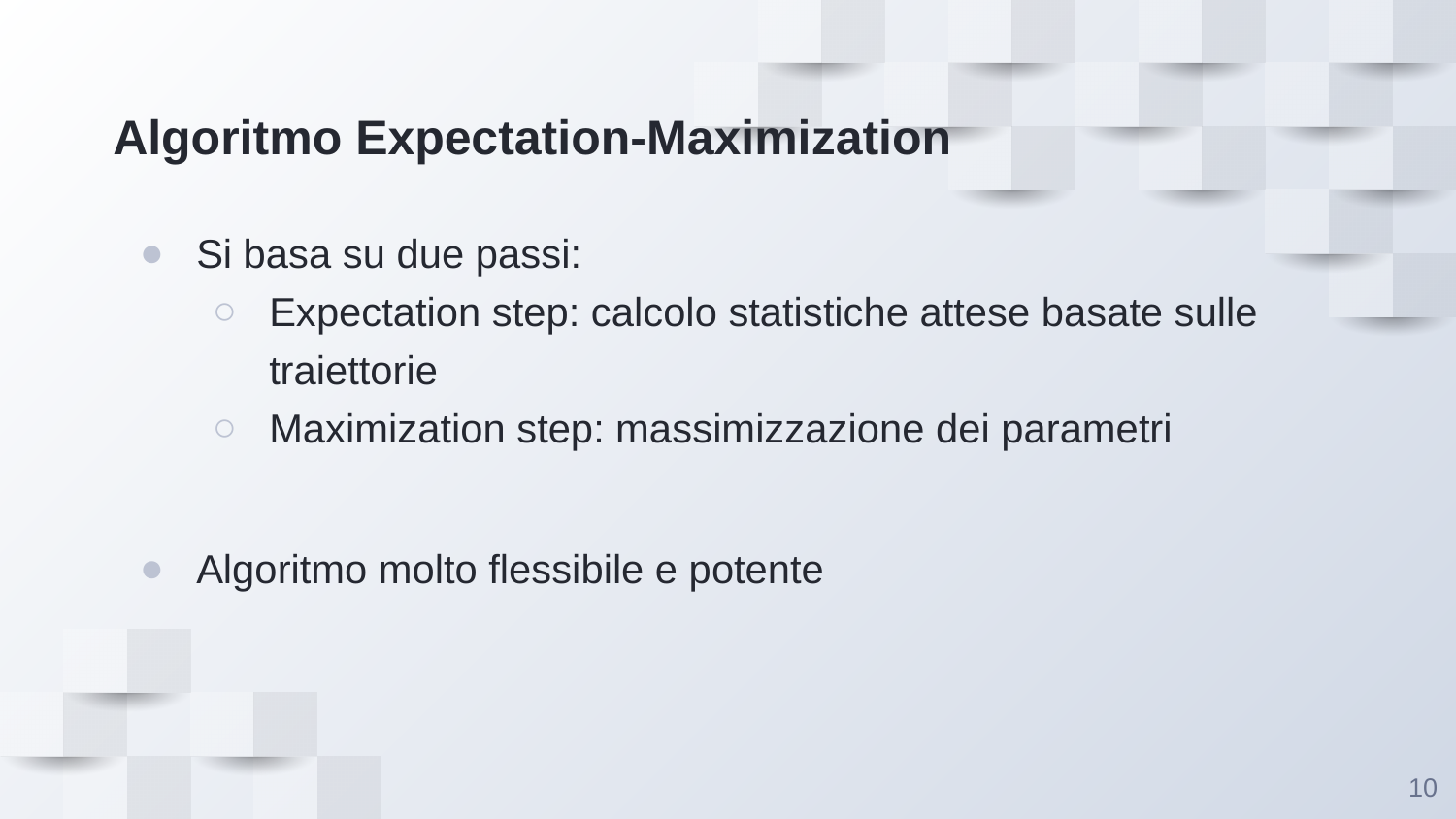

# Algoritmo Expectation-Maximization
Si basa su due passi:
Expectation step: calcolo statistiche attese basate sulle traiettorie
Maximization step: massimizzazione dei parametri

Algoritmo molto flessibile e potente
10